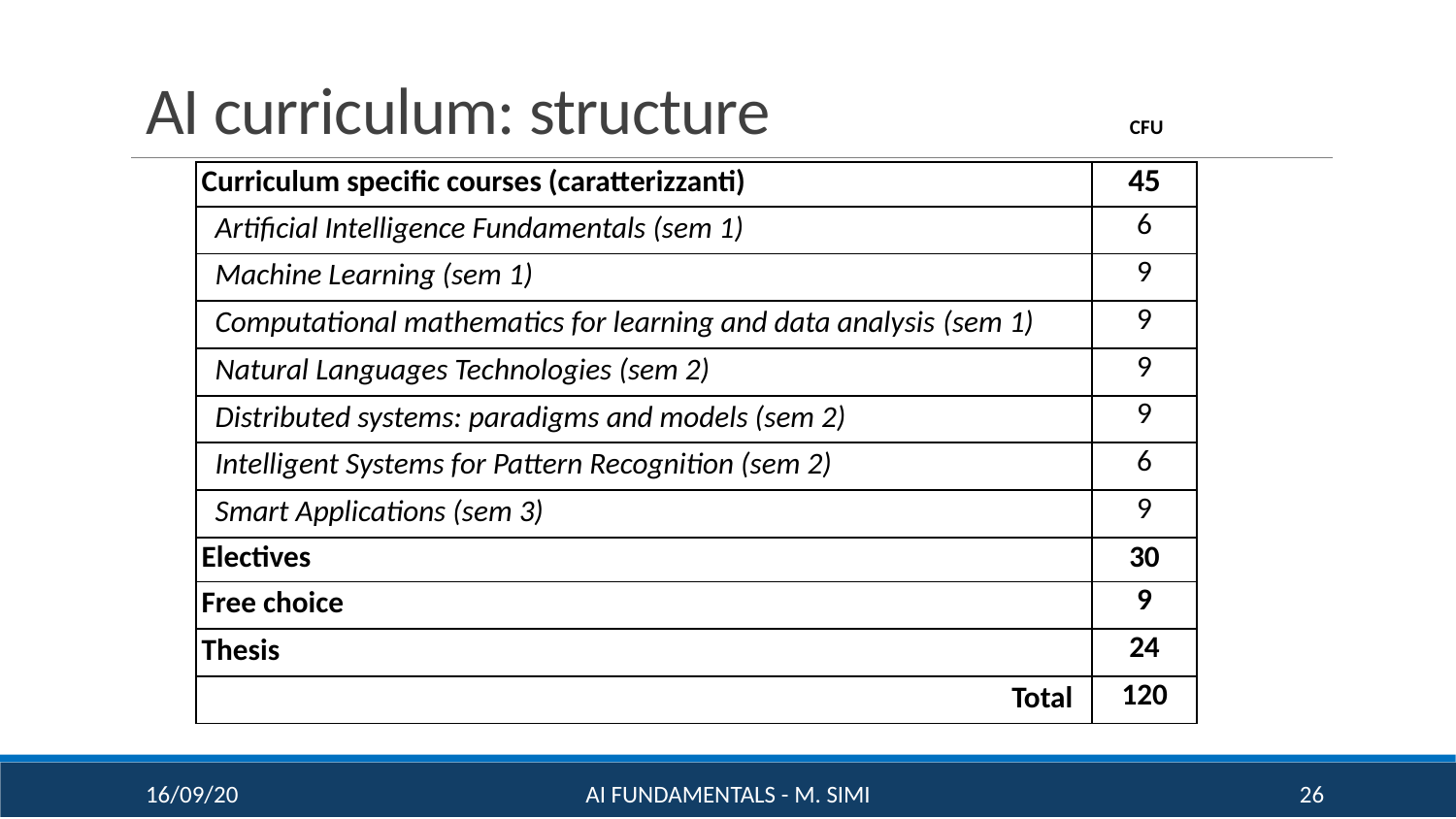

# AI curriculum: structure
CFU
| Curriculum specific courses (caratterizzanti) | 45 |
| --- | --- |
| Artificial Intelligence Fundamentals (sem 1) | 6 |
| Machine Learning (sem 1) | 9 |
| Computational mathematics for learning and data analysis (sem 1) | 9 |
| Natural Languages Technologies (sem 2) | 9 |
| Distributed systems: paradigms and models (sem 2) | 9 |
| Intelligent Systems for Pattern Recognition (sem 2) | 6 |
| Smart Applications (sem 3) | 9 |
| Electives | 30 |
| Free choice | 9 |
| Thesis | 24 |
| Total | 120 |
16/09/20
AI Fundamentals - M. Simi
26